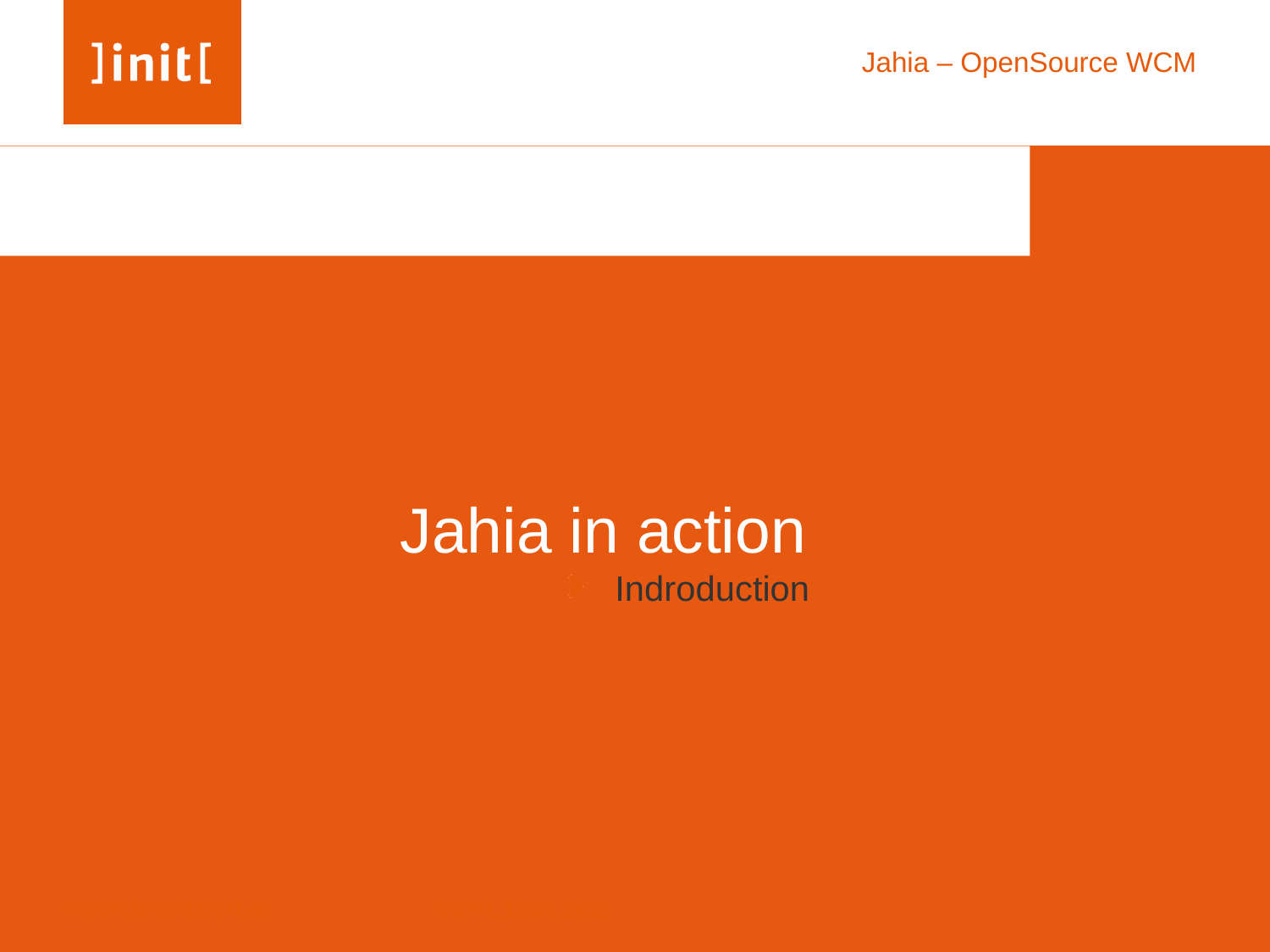

# Jahia in action
Indroduction
Berlin, 15.03.2013
marvin.byfield@init.de